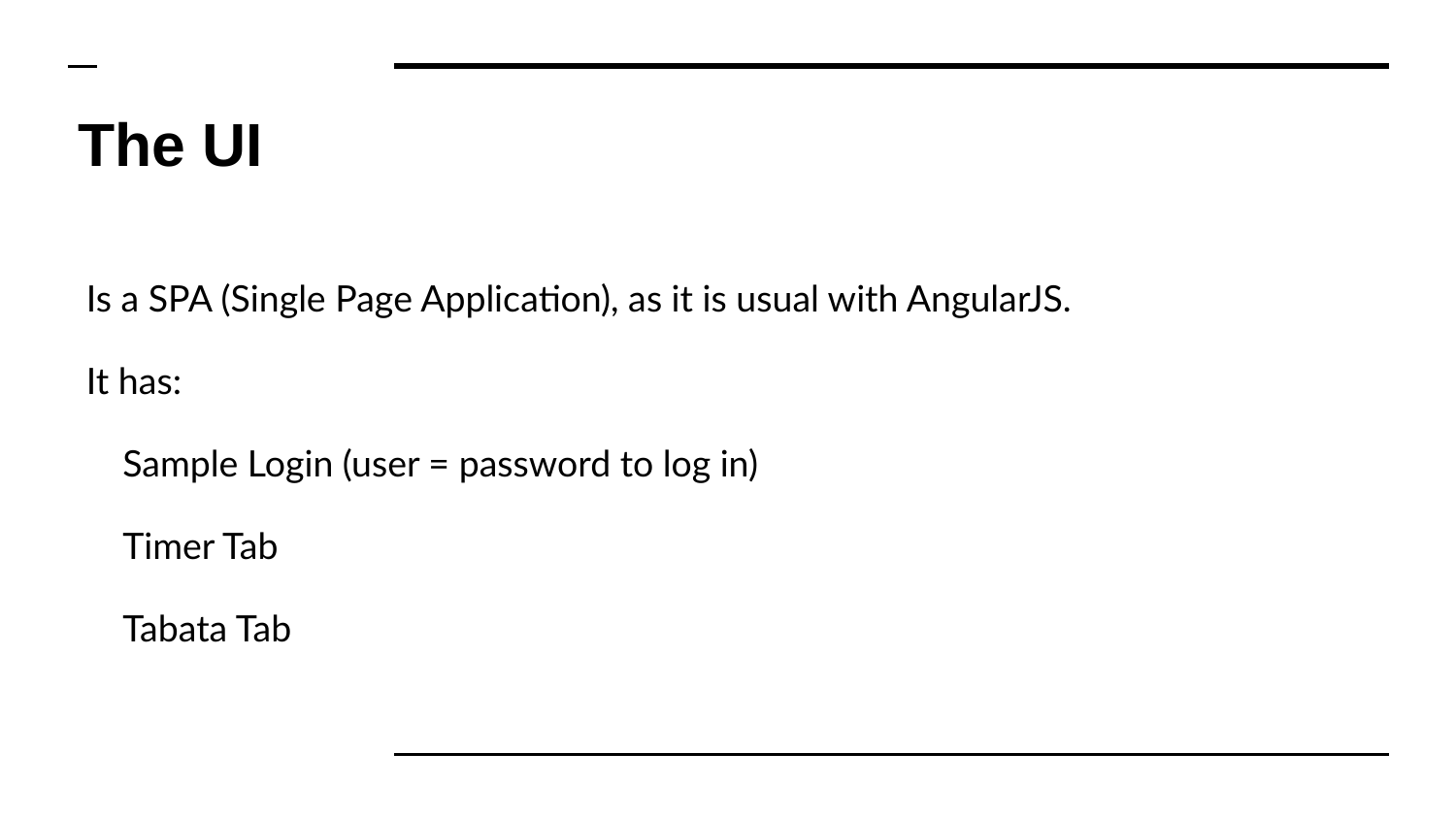

# The UI
Is a SPA (Single Page Application), as it is usual with AngularJS.
It has:
Sample Login (user = password to log in)
Timer Tab
Tabata Tab